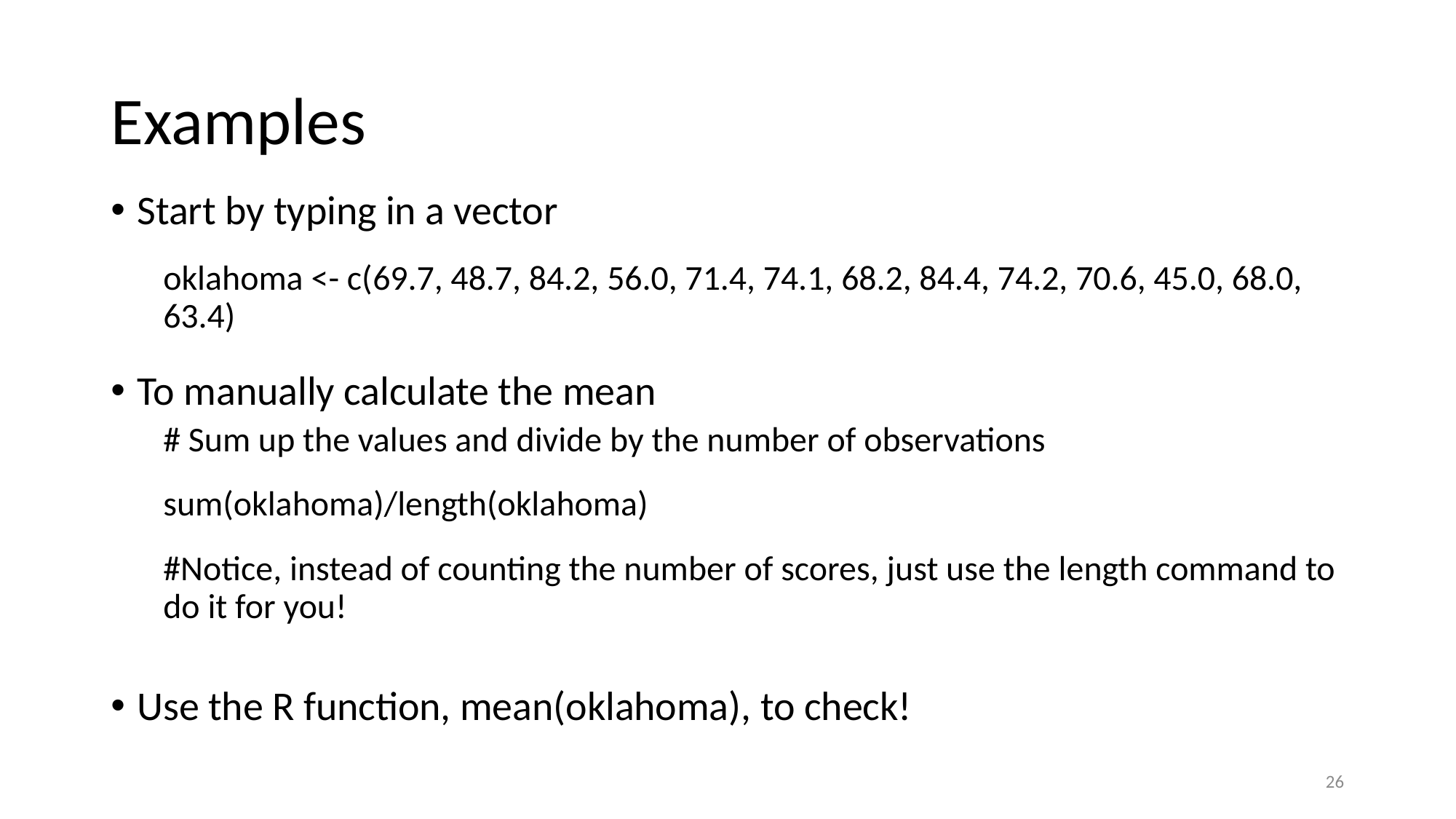

# Examples
Start by typing in a vector

oklahoma <- c(69.7, 48.7, 84.2, 56.0, 71.4, 74.1, 68.2, 84.4, 74.2, 70.6, 45.0, 68.0, 63.4)

To manually calculate the mean
# Sum up the values and divide by the number of observations

sum(oklahoma)/length(oklahoma)

#Notice, instead of counting the number of scores, just use the length command to do it for you!

Use the R function, mean(oklahoma), to check!
26